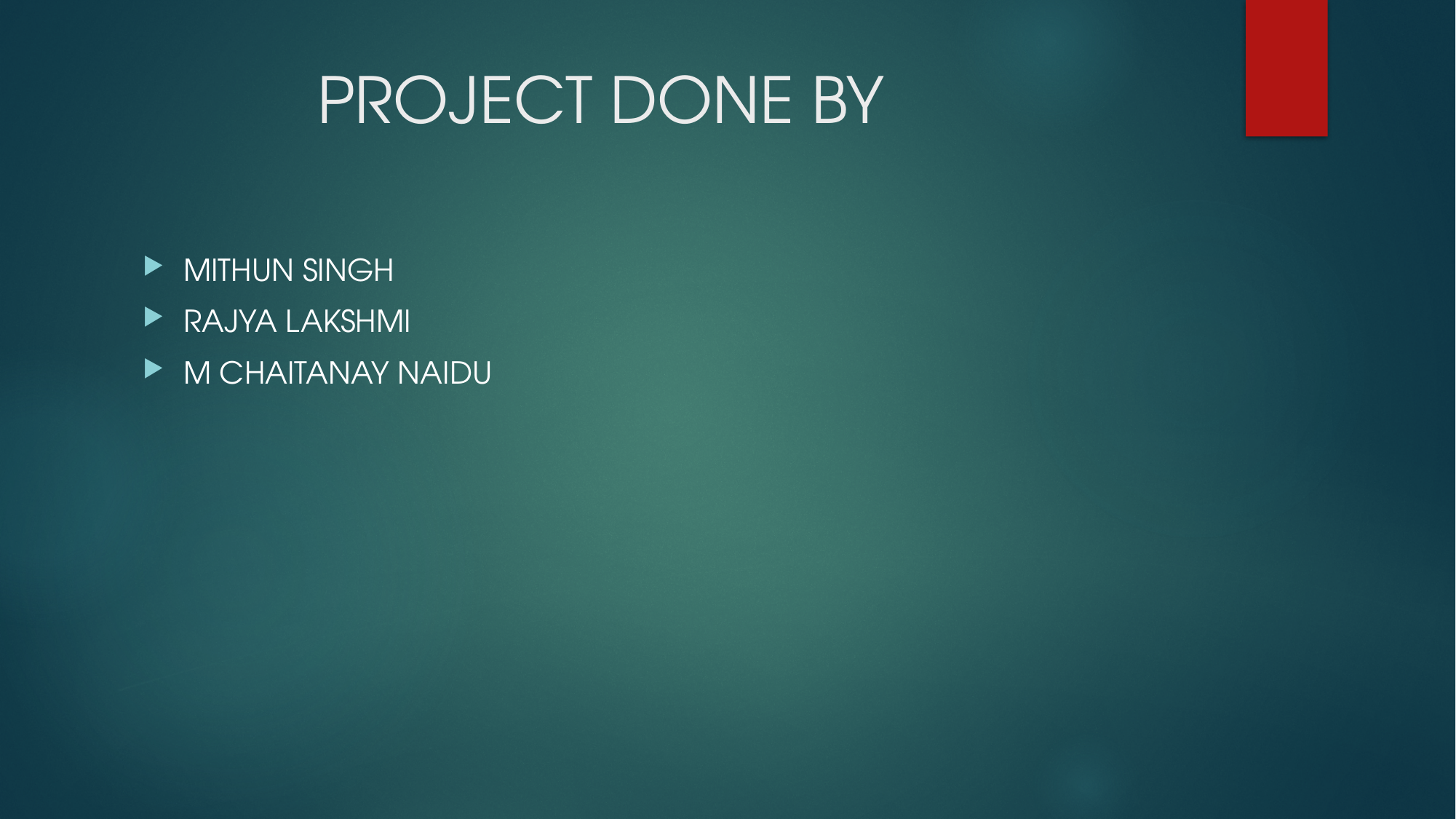

# PROJECT DONE BY
MITHUN SINGH
RAJYA LAKSHMI
M CHAITANAY NAIDU